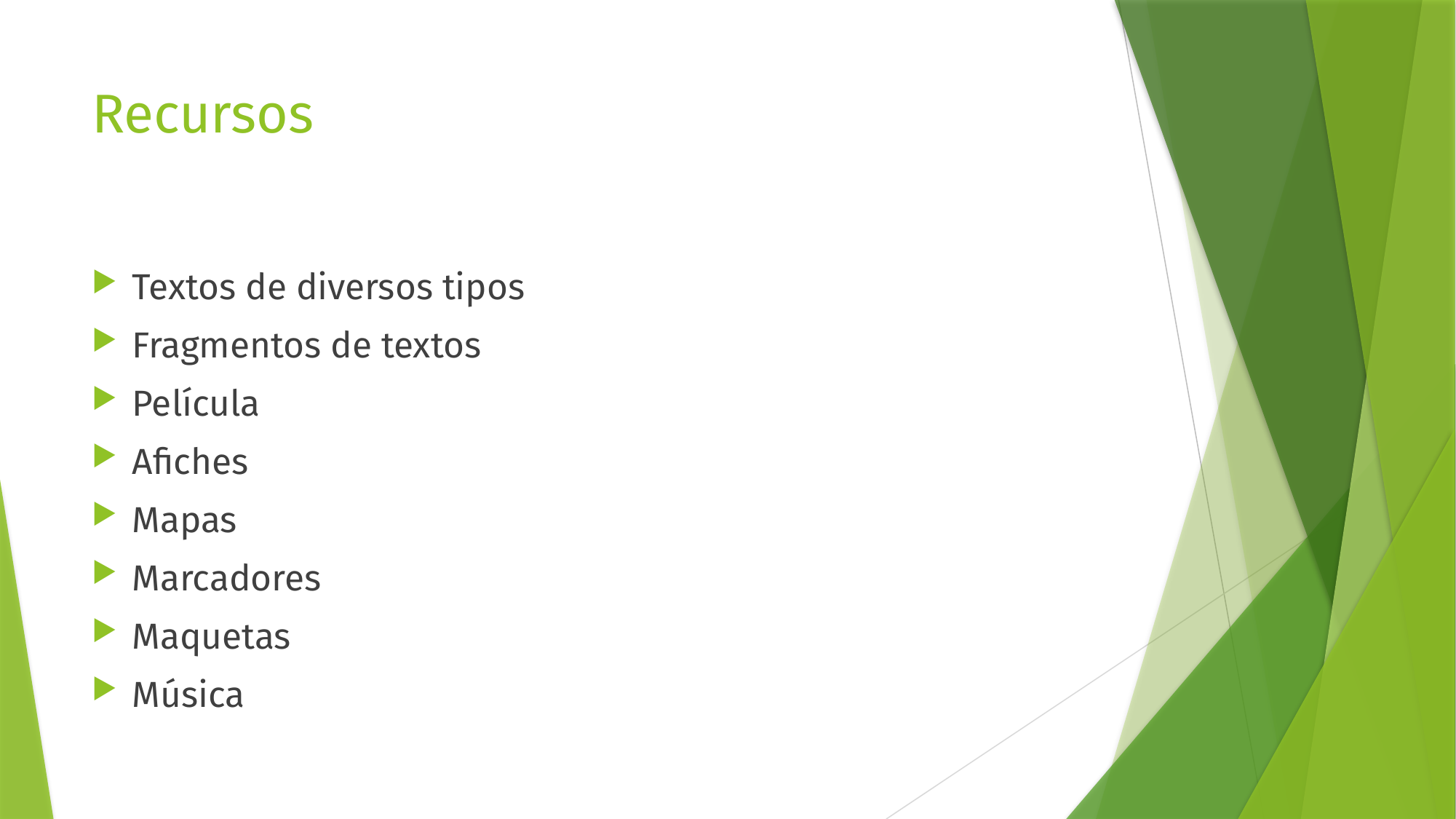

# Recursos
Textos de diversos tipos
Fragmentos de textos
Película
Afiches
Mapas
Marcadores
Maquetas
Música